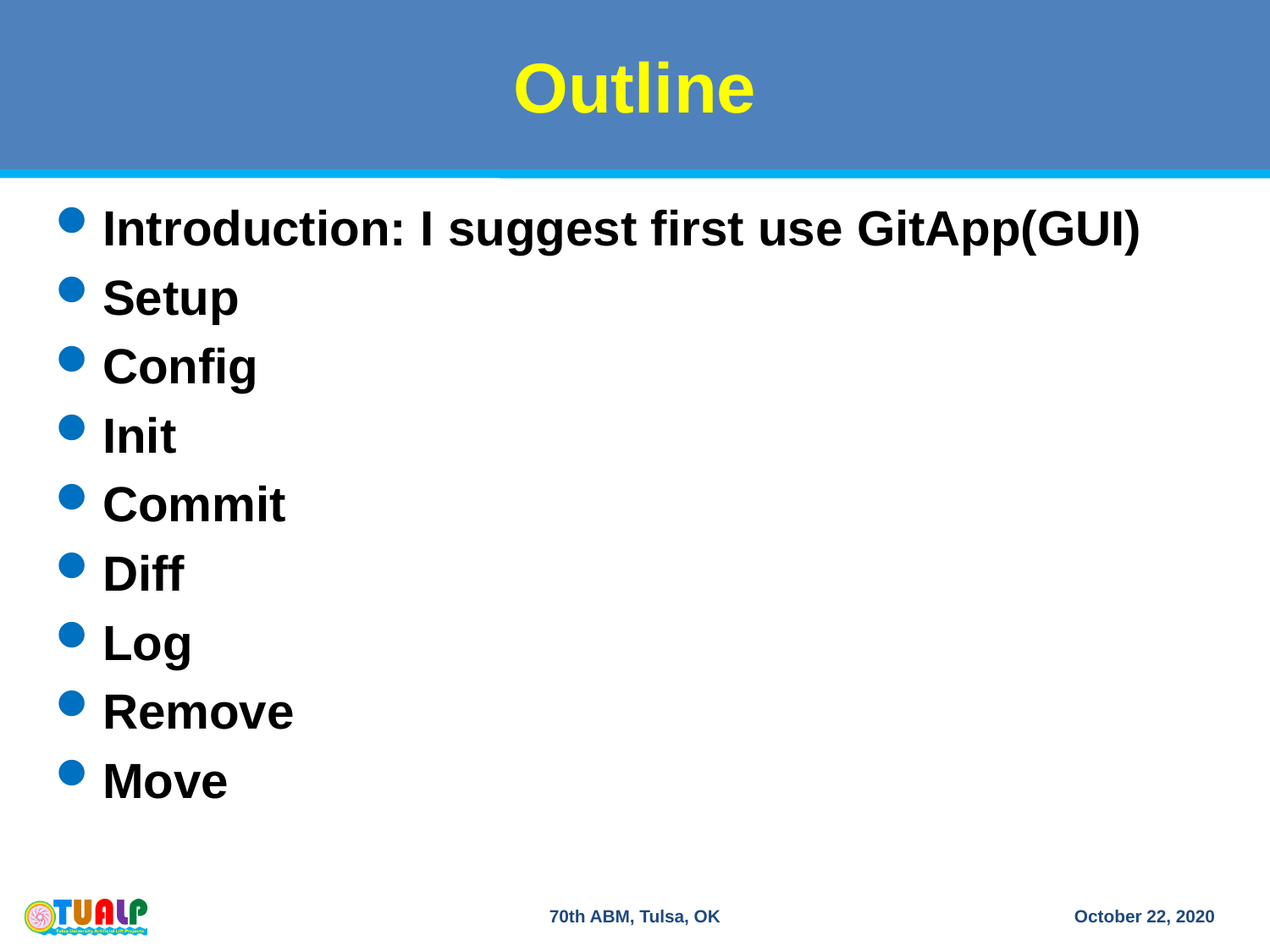

# Outline
Introduction: I suggest first use GitApp(GUI)
Setup
Config
Init
Commit
Diff
Log
Remove
Move
70th ABM, Tulsa, OK
October 22, 2020